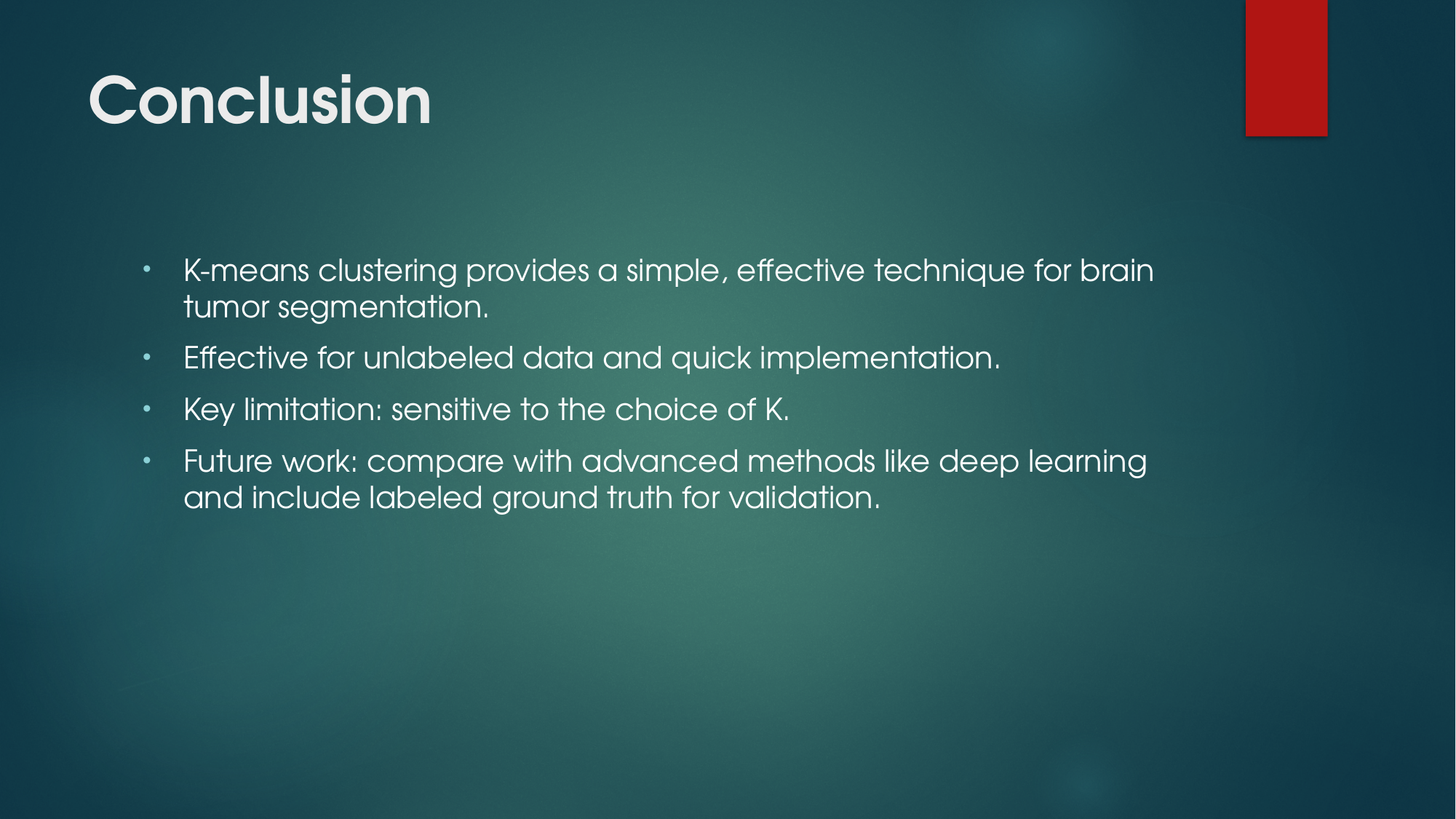

# Conclusion
K-means clustering provides a simple, effective technique for brain tumor segmentation.
Effective for unlabeled data and quick implementation.
Key limitation: sensitive to the choice of K.
Future work: compare with advanced methods like deep learning and include labeled ground truth for validation.